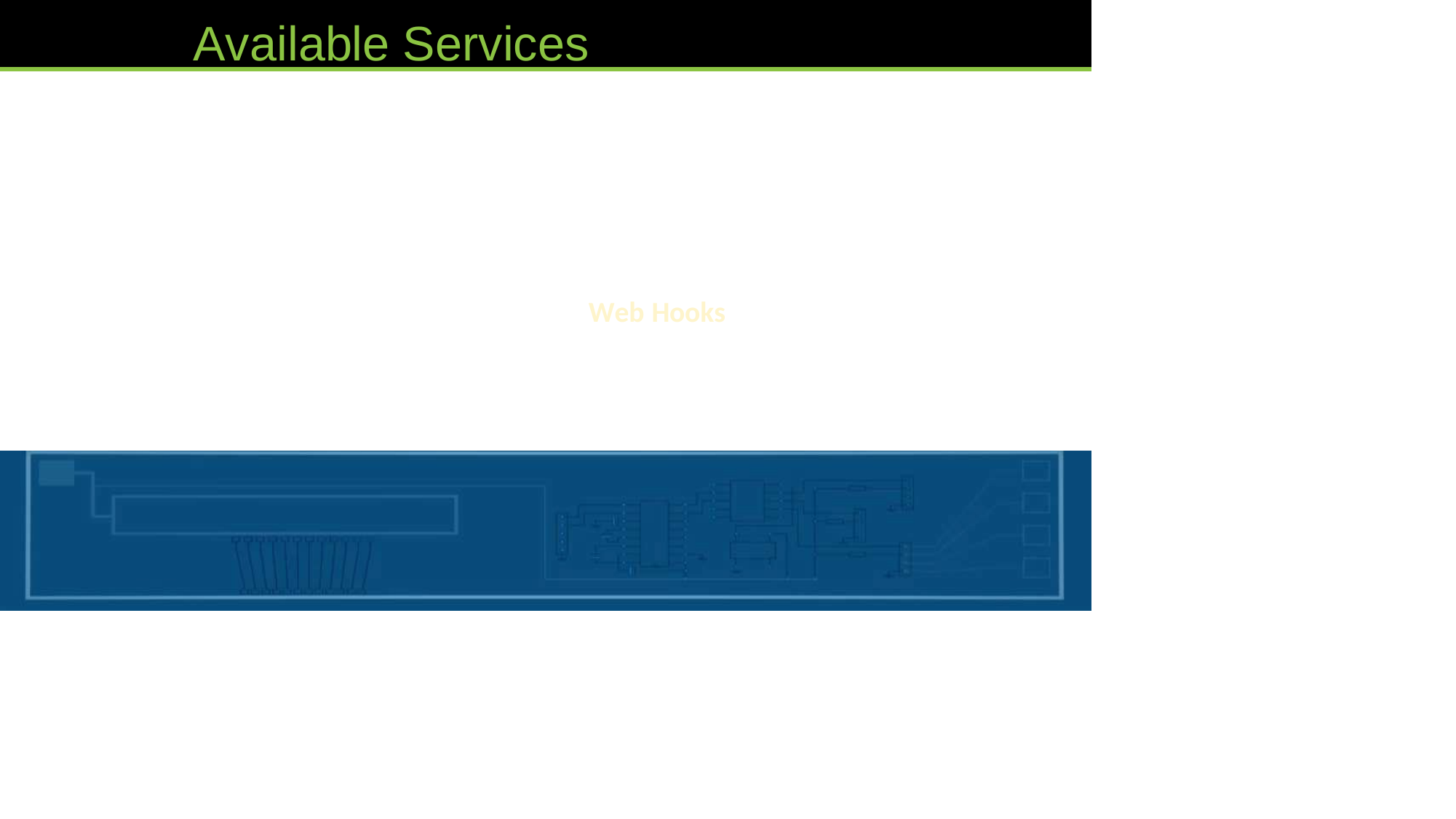

Available Services
AppVeyor
Azuqua
Azure App Service
Azure Service Bus
Azure Storage
Bamboo
Campfire
Flowdock
HipChat
Hubot
Jenkins
MyGet
Office 365
Slack
Trello
UserVoice
Web Hooks
Zapier
Zendesk